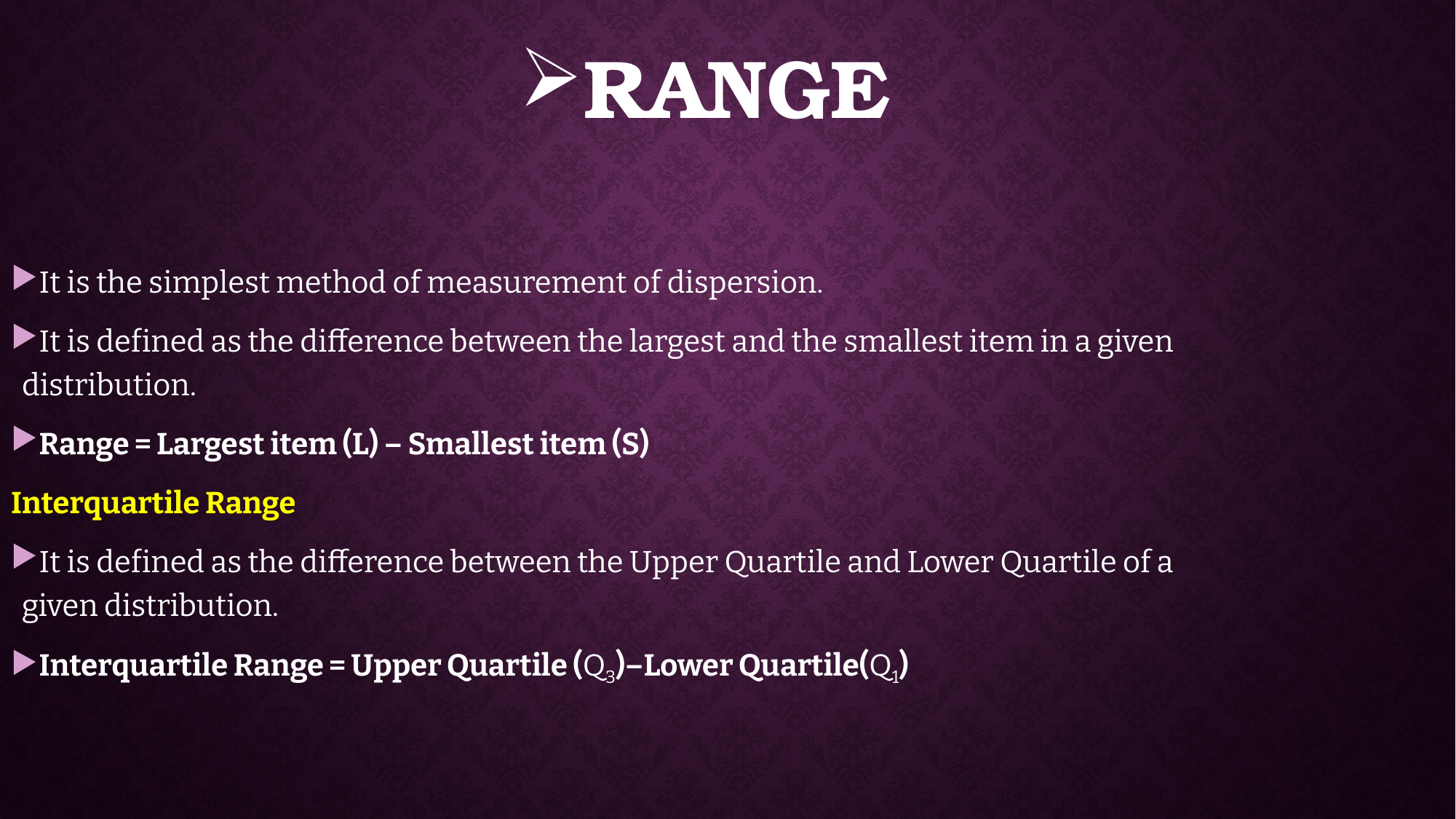

# Range
It is the simplest method of measurement of dispersion.
It is defined as the difference between the largest and the smallest item in a given distribution.
Range = Largest item (L) – Smallest item (S)
Interquartile Range
It is defined as the difference between the Upper Quartile and Lower Quartile of a given distribution.
Interquartile Range = Upper Quartile (Q3)–Lower Quartile(Q1)